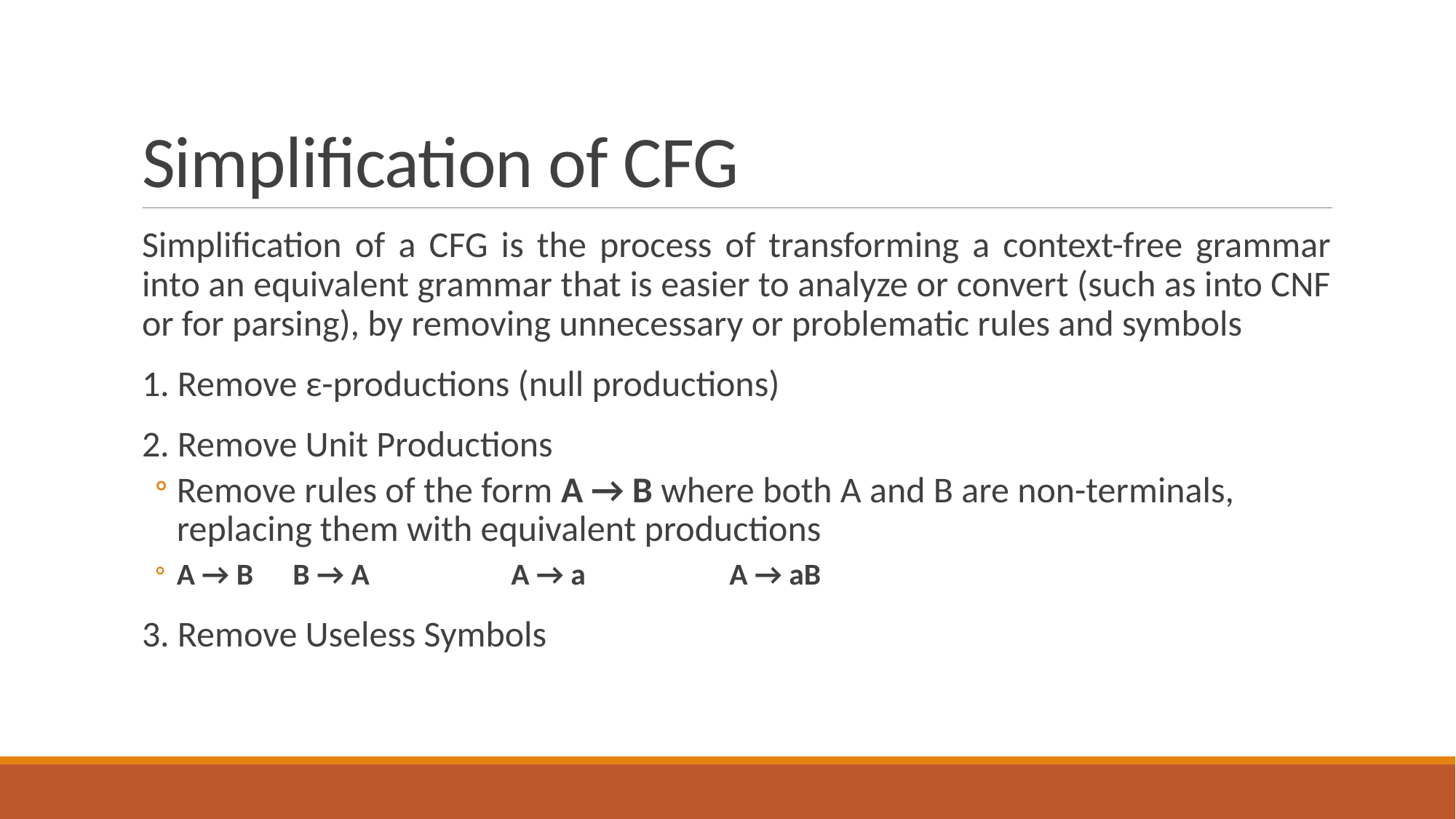

# Simplification of CFG
Simplification of a CFG is the process of transforming a context-free grammar into an equivalent grammar that is easier to analyze or convert (such as into CNF or for parsing), by removing unnecessary or problematic rules and symbols
1. Remove ε-productions (null productions)
2. Remove Unit Productions
Remove rules of the form A → B where both A and B are non-terminals, replacing them with equivalent productions
A → B	 B → A		 A → a		 A → aB
3. Remove Useless Symbols